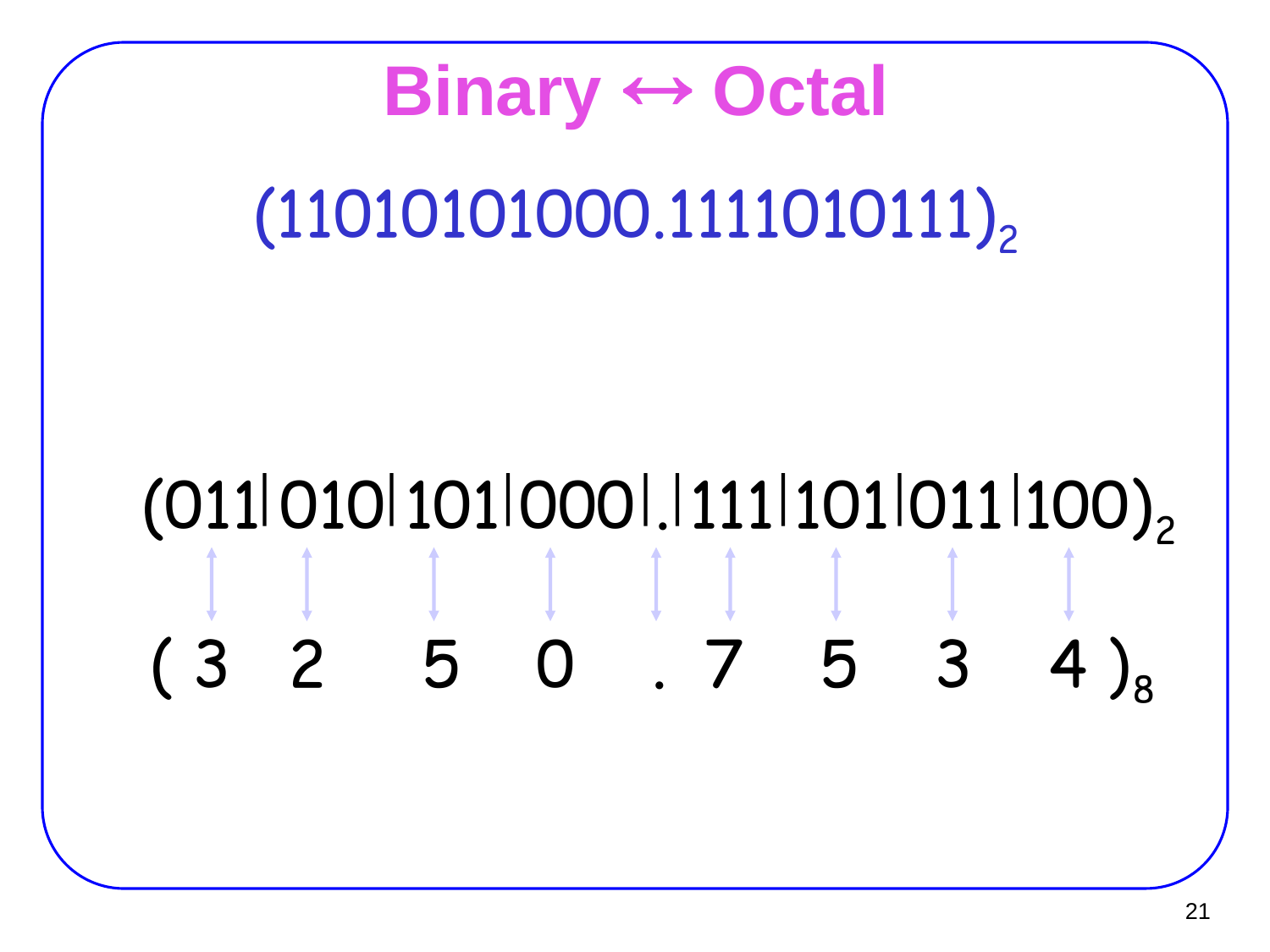

# Binary ↔ Octal
(11010101000.1111010111)2
(011 010 101 000 . 111 101 011 100)2

( 3   2     5    0    .  7    5    3    4 )8
21